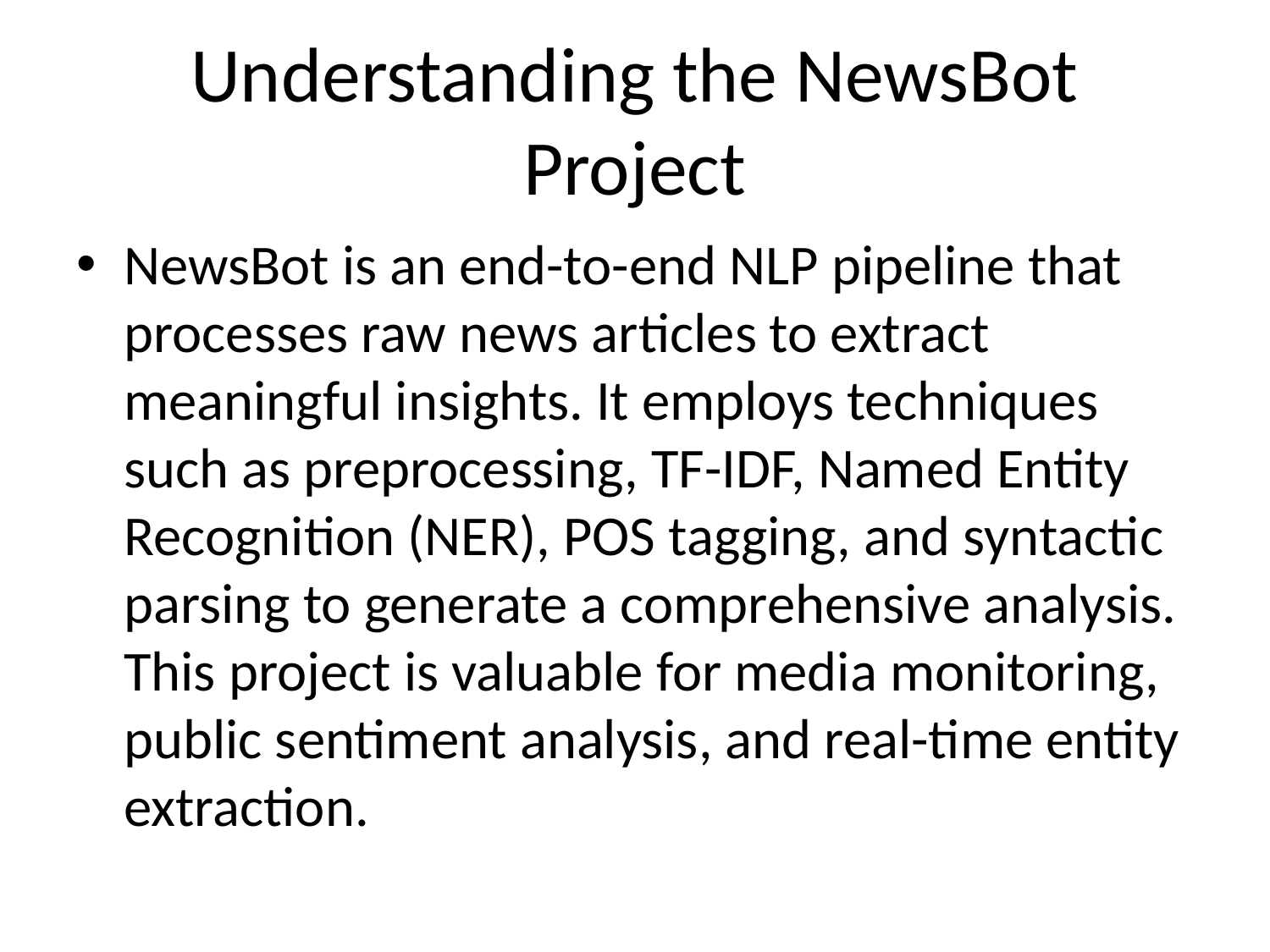

# Understanding the NewsBot Project
NewsBot is an end-to-end NLP pipeline that processes raw news articles to extract meaningful insights. It employs techniques such as preprocessing, TF-IDF, Named Entity Recognition (NER), POS tagging, and syntactic parsing to generate a comprehensive analysis. This project is valuable for media monitoring, public sentiment analysis, and real-time entity extraction.